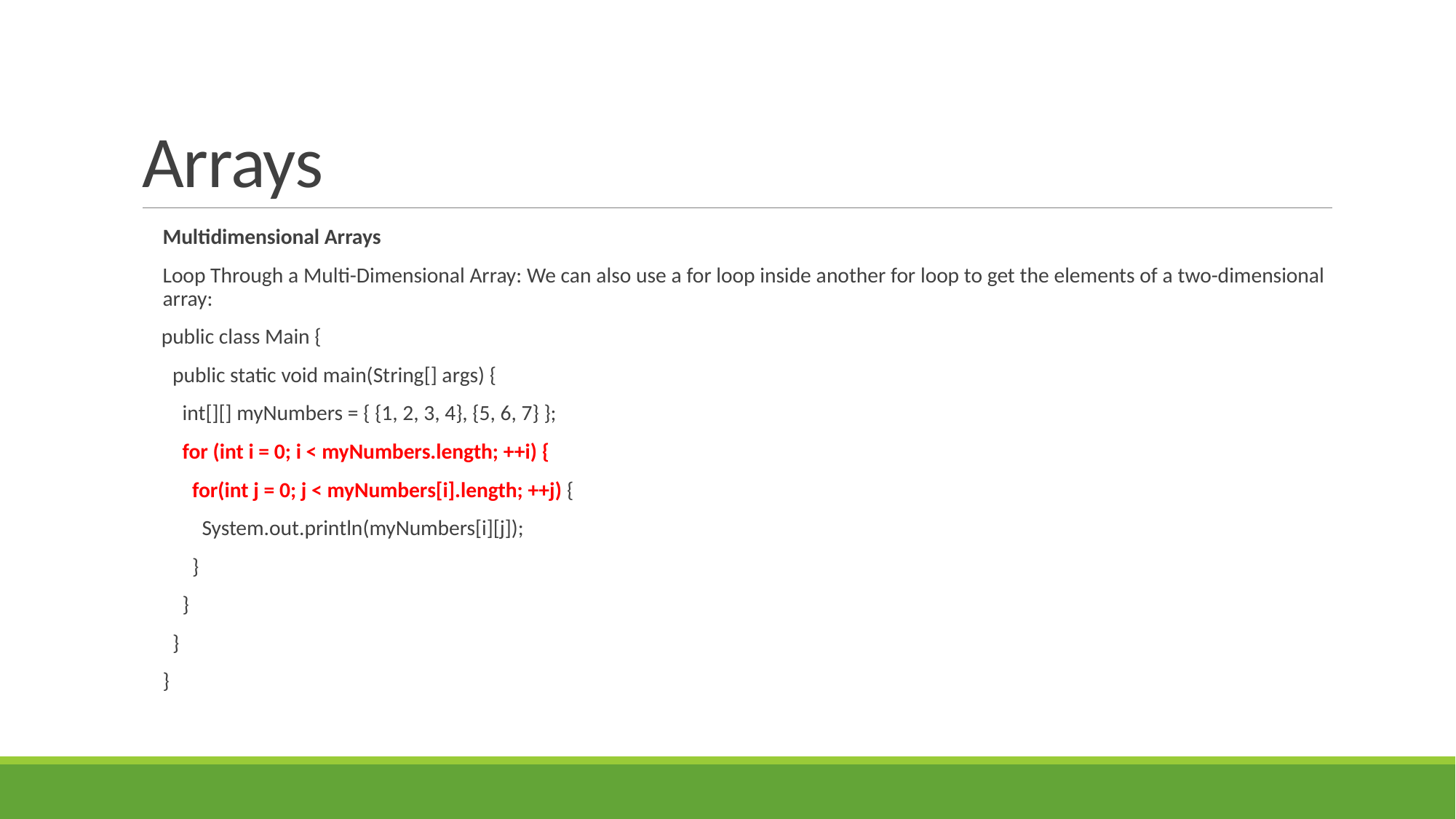

# Arrays
Multidimensional Arrays
Loop Through a Multi-Dimensional Array: We can also use a for loop inside another for loop to get the elements of a two-dimensional array:
  public class Main {
  public static void main(String[] args) {
    int[][] myNumbers = { {1, 2, 3, 4}, {5, 6, 7} };
    for (int i = 0; i < myNumbers.length; ++i) {
      for(int j = 0; j < myNumbers[i].length; ++j) {
        System.out.println(myNumbers[i][j]);
      }
    }
  }
}